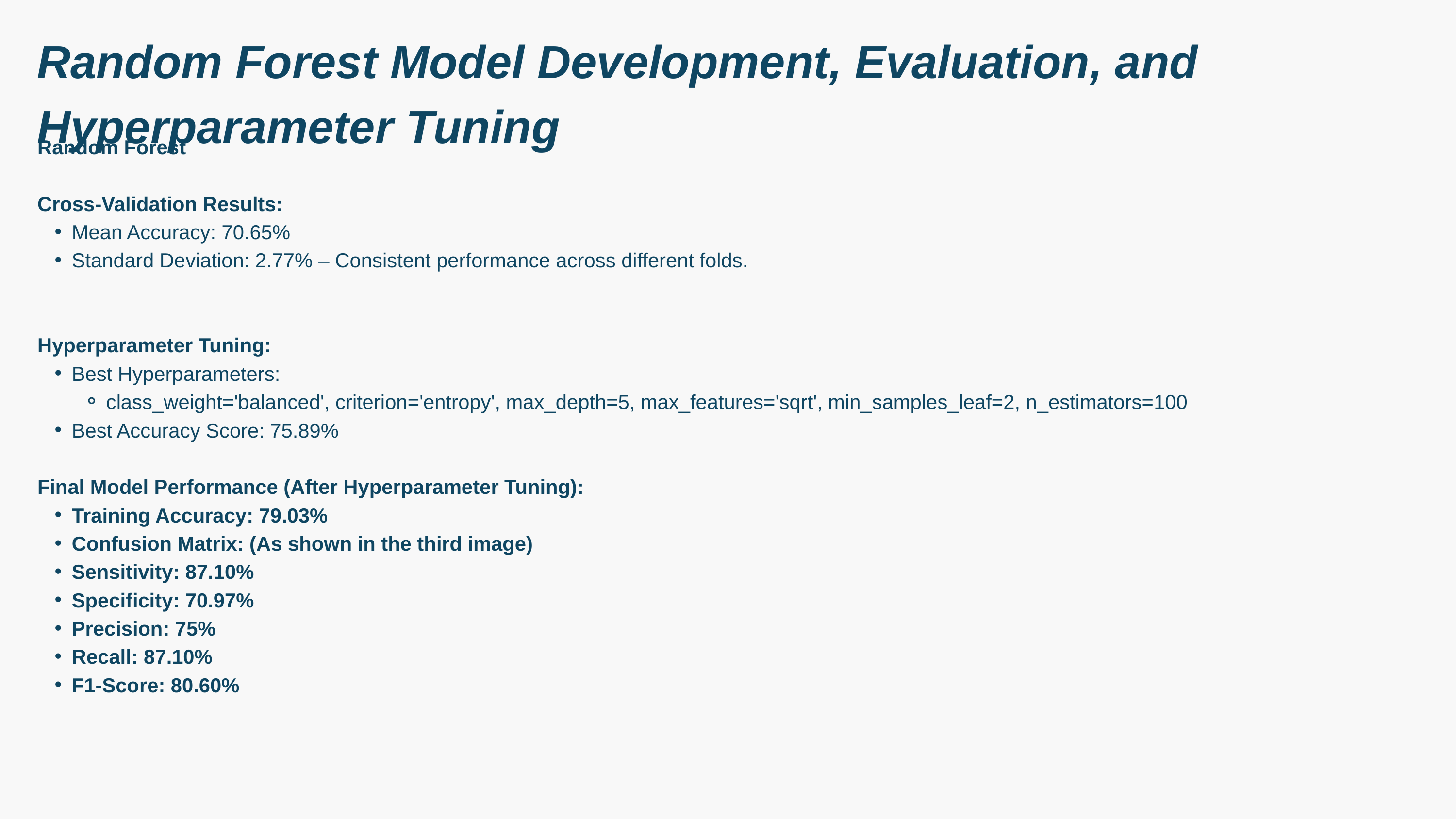

Random Forest Model Development, Evaluation, and Hyperparameter Tuning
Random Forest

Cross-Validation Results:
Mean Accuracy: 70.65%
Standard Deviation: 2.77% – Consistent performance across different folds.

Hyperparameter Tuning:
Best Hyperparameters:
class_weight='balanced', criterion='entropy', max_depth=5, max_features='sqrt', min_samples_leaf=2, n_estimators=100
Best Accuracy Score: 75.89%

Final Model Performance (After Hyperparameter Tuning):
Training Accuracy: 79.03%
Confusion Matrix: (As shown in the third image)
Sensitivity: 87.10%
Specificity: 70.97%
Precision: 75%
Recall: 87.10%
F1-Score: 80.60%